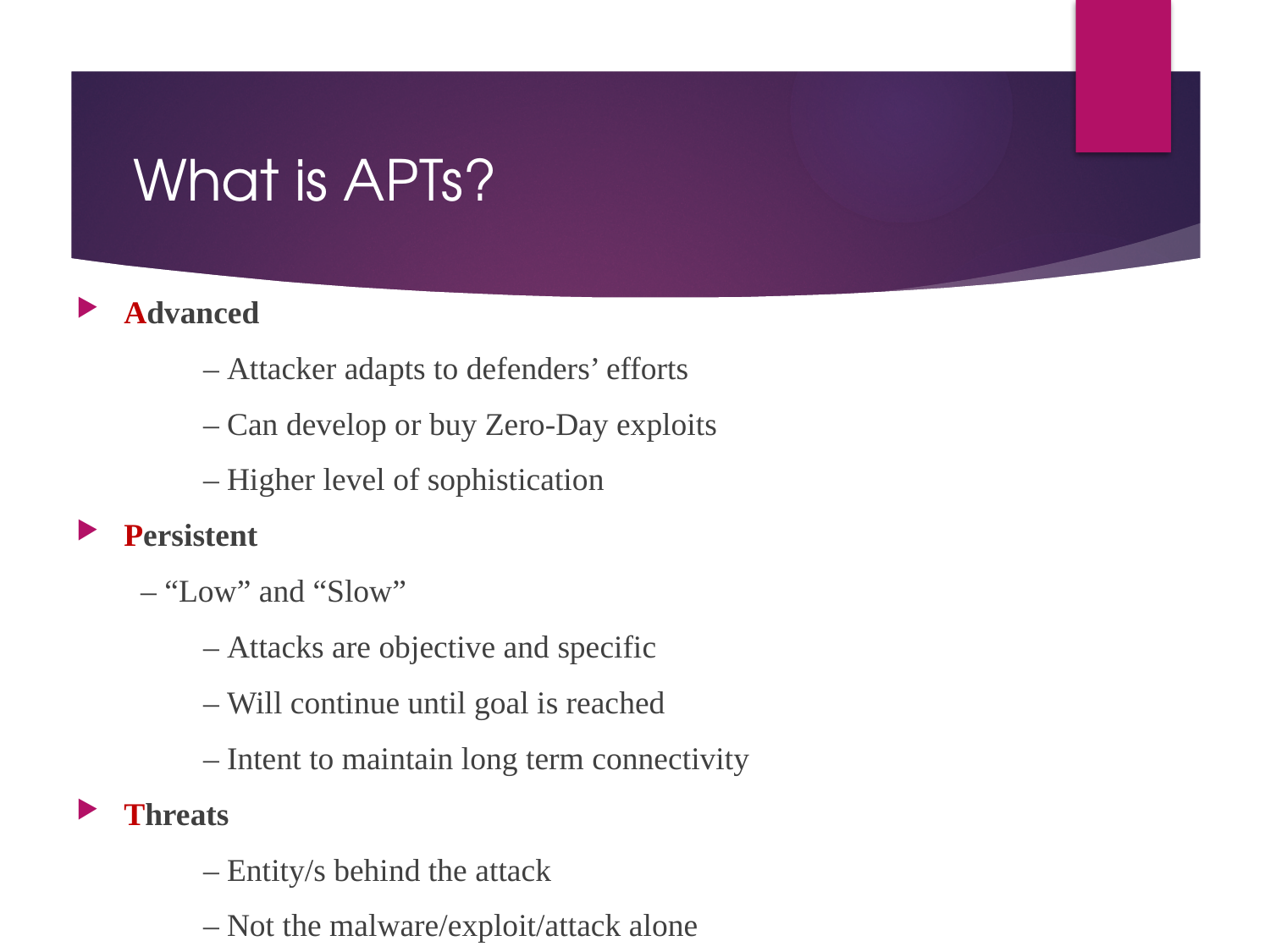

# What is APTs?
Advanced
	– Attacker adapts to defenders’ efforts
	– Can develop or buy Zero-Day exploits
	– Higher level of sophistication
Persistent
        – “Low” and “Slow”
	– Attacks are objective and specific
	– Will continue until goal is reached
	– Intent to maintain long term connectivity
Threats
	– Entity/s behind the attack
	– Not the malware/exploit/attack alone